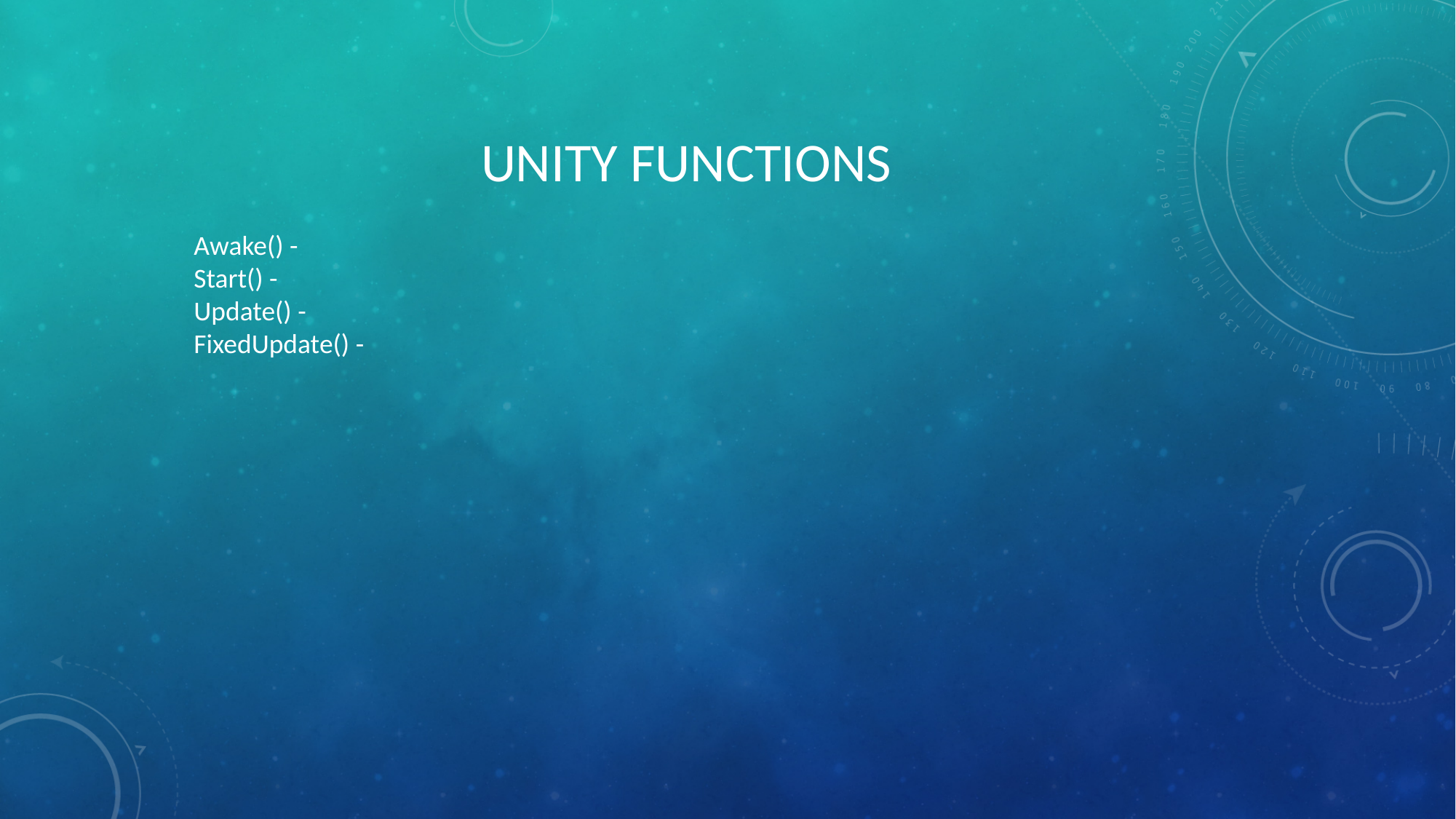

# Unity functions
Awake() -
Start() -
Update() -
FixedUpdate() -